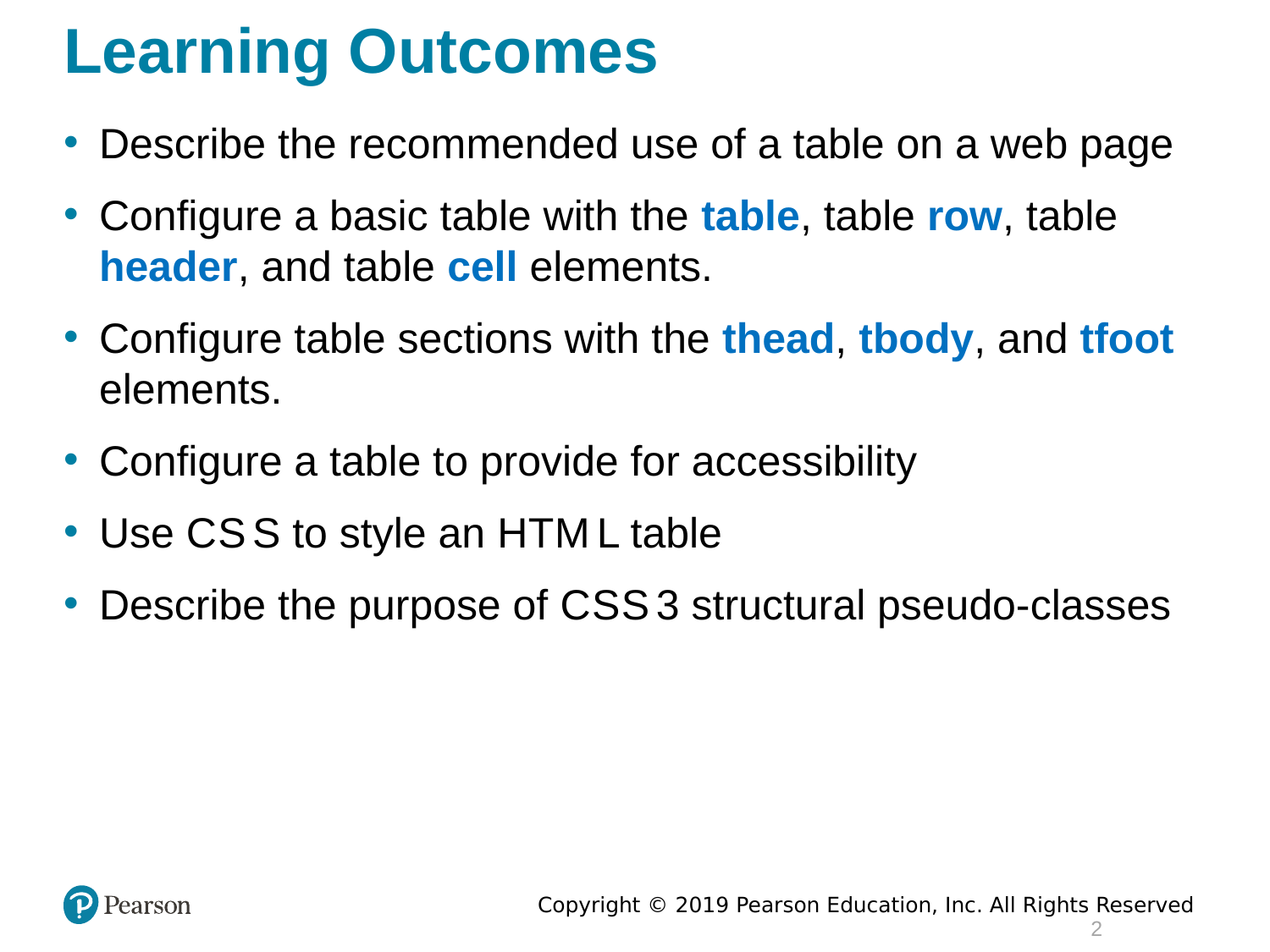

# Learning Outcomes
Describe the recommended use of a table on a web page
Configure a basic table with the table, table row, table header, and table cell elements.
Configure table sections with the thead, tbody, and tfoot elements.
Configure a table to provide for accessibility
Use C S S to style an H T M L table
Describe the purpose of C S S 3 structural pseudo-classes